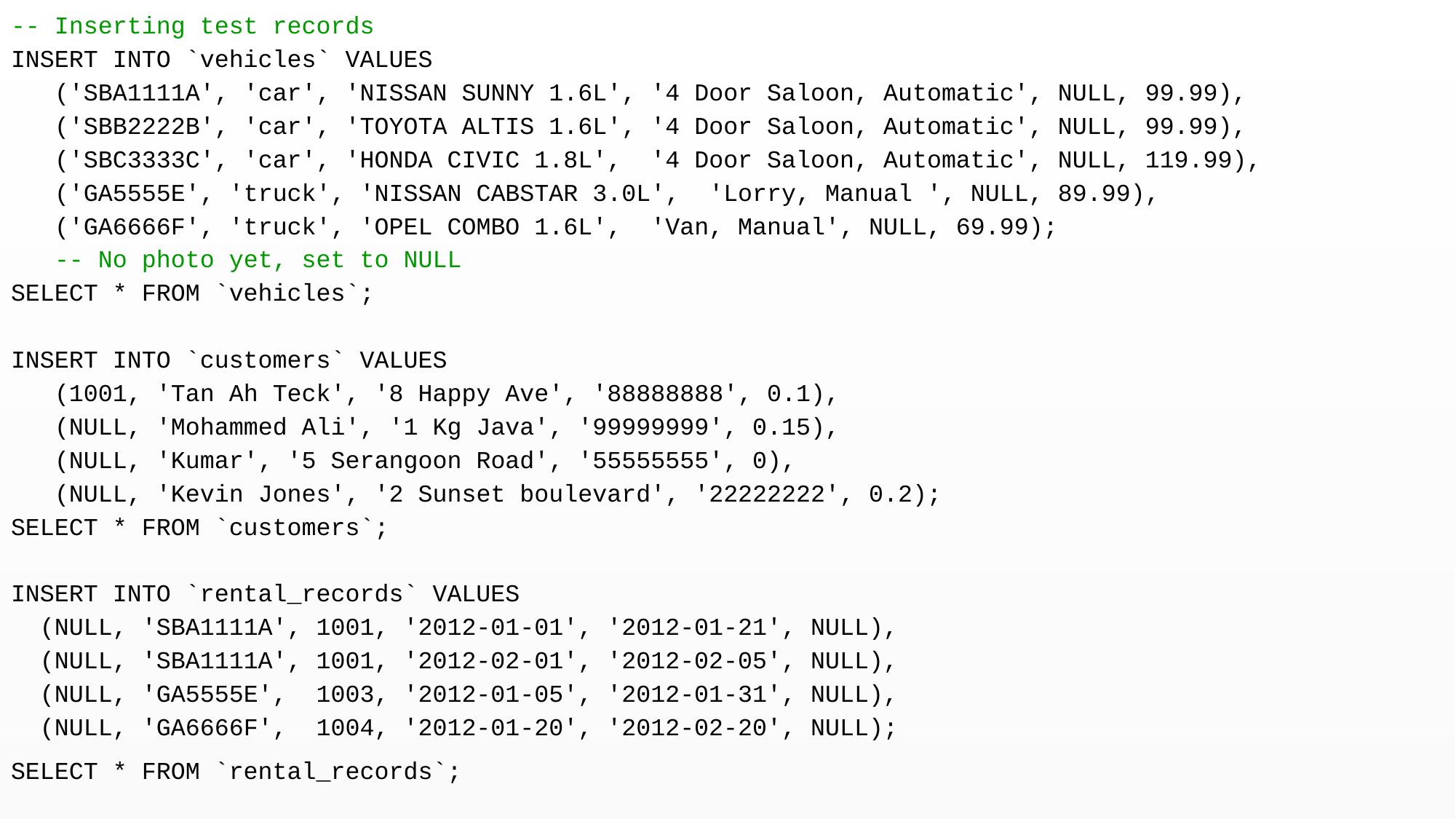

-- Inserting test records
INSERT INTO `vehicles` VALUES
   ('SBA1111A', 'car', 'NISSAN SUNNY 1.6L', '4 Door Saloon, Automatic', NULL, 99.99),
   ('SBB2222B', 'car', 'TOYOTA ALTIS 1.6L', '4 Door Saloon, Automatic', NULL, 99.99),
   ('SBC3333C', 'car', 'HONDA CIVIC 1.8L',  '4 Door Saloon, Automatic', NULL, 119.99),
   ('GA5555E', 'truck', 'NISSAN CABSTAR 3.0L',  'Lorry, Manual ', NULL, 89.99),
   ('GA6666F', 'truck', 'OPEL COMBO 1.6L',  'Van, Manual', NULL, 69.99);
   -- No photo yet, set to NULL
SELECT * FROM `vehicles`;

INSERT INTO `customers` VALUES
   (1001, 'Tan Ah Teck', '8 Happy Ave', '88888888', 0.1),
   (NULL, 'Mohammed Ali', '1 Kg Java', '99999999', 0.15),
   (NULL, 'Kumar', '5 Serangoon Road', '55555555', 0),
   (NULL, 'Kevin Jones', '2 Sunset boulevard', '22222222', 0.2);
SELECT * FROM `customers`;

INSERT INTO `rental_records` VALUES
  (NULL, 'SBA1111A', 1001, '2012-01-01', '2012-01-21', NULL),
  (NULL, 'SBA1111A', 1001, '2012-02-01', '2012-02-05', NULL),
  (NULL, 'GA5555E',  1003, '2012-01-05', '2012-01-31', NULL),
  (NULL, 'GA6666F',  1004, '2012-01-20', '2012-02-20', NULL);
SELECT * FROM `rental_records`;